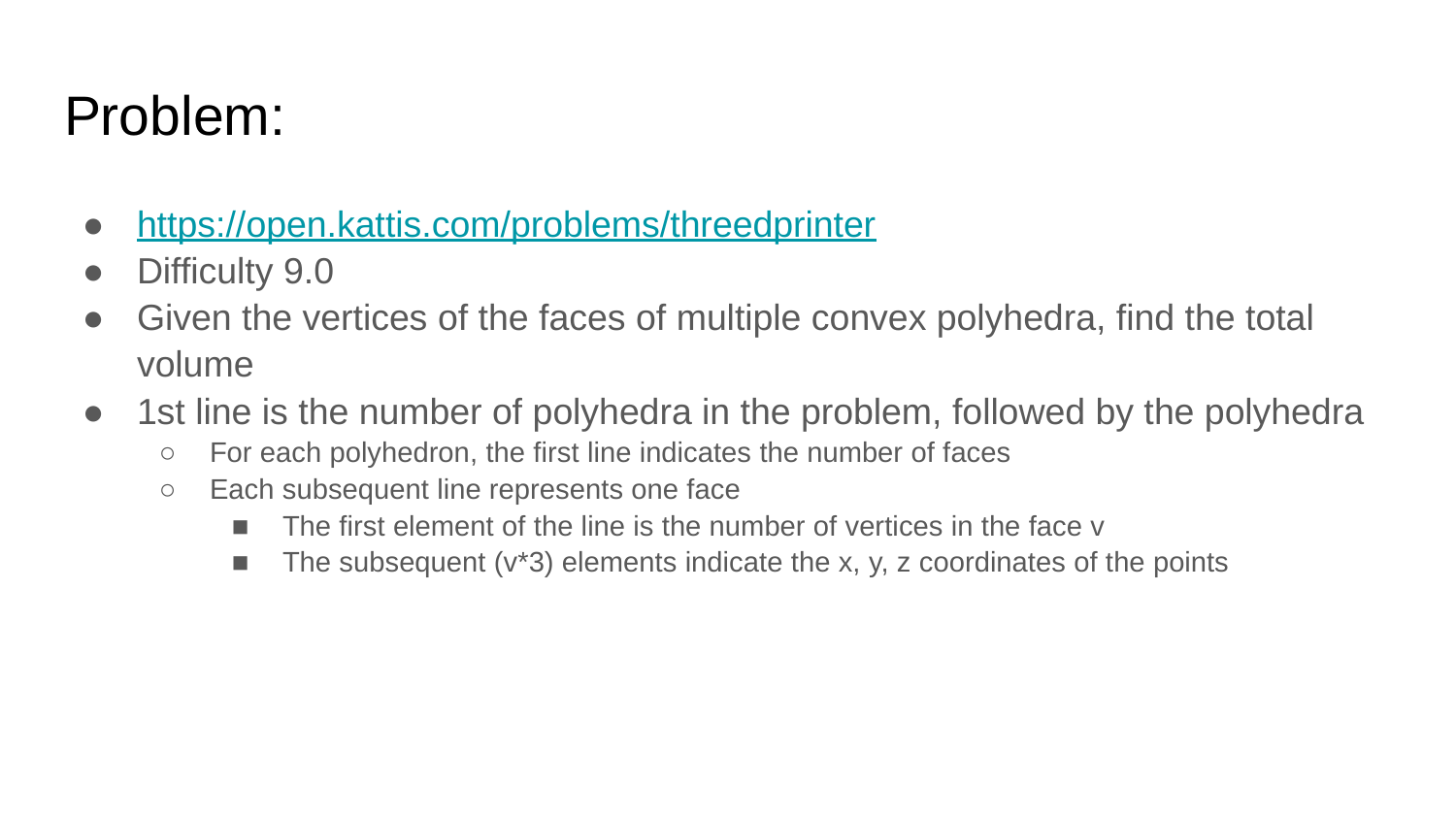

# Problem:
https://open.kattis.com/problems/threedprinter
Difficulty 9.0
Given the vertices of the faces of multiple convex polyhedra, find the total volume
1st line is the number of polyhedra in the problem, followed by the polyhedra
For each polyhedron, the first line indicates the number of faces
Each subsequent line represents one face
The first element of the line is the number of vertices in the face v
The subsequent (v*3) elements indicate the x, y, z coordinates of the points